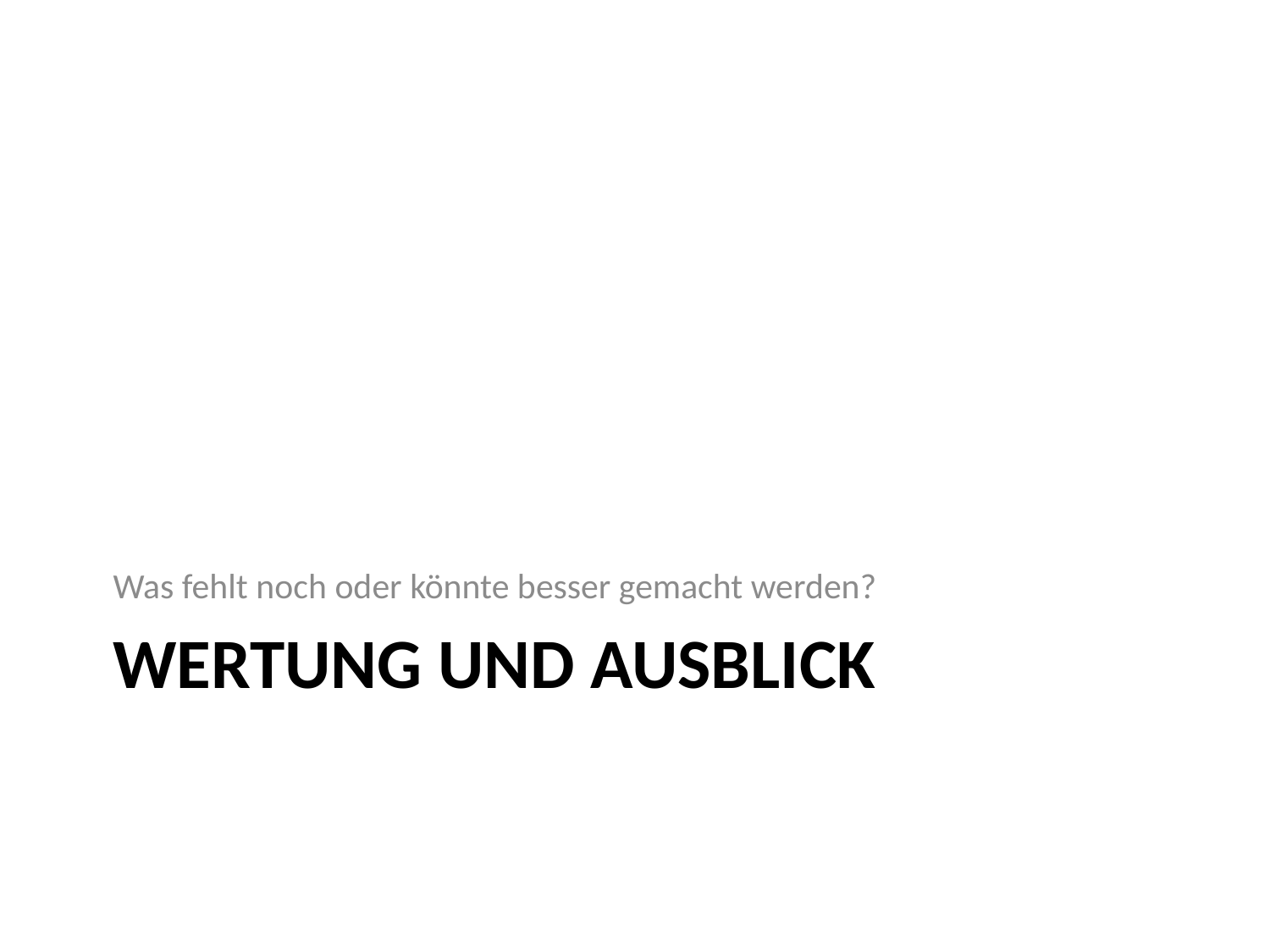

Was fehlt noch oder könnte besser gemacht werden?
# Wertung und Ausblick